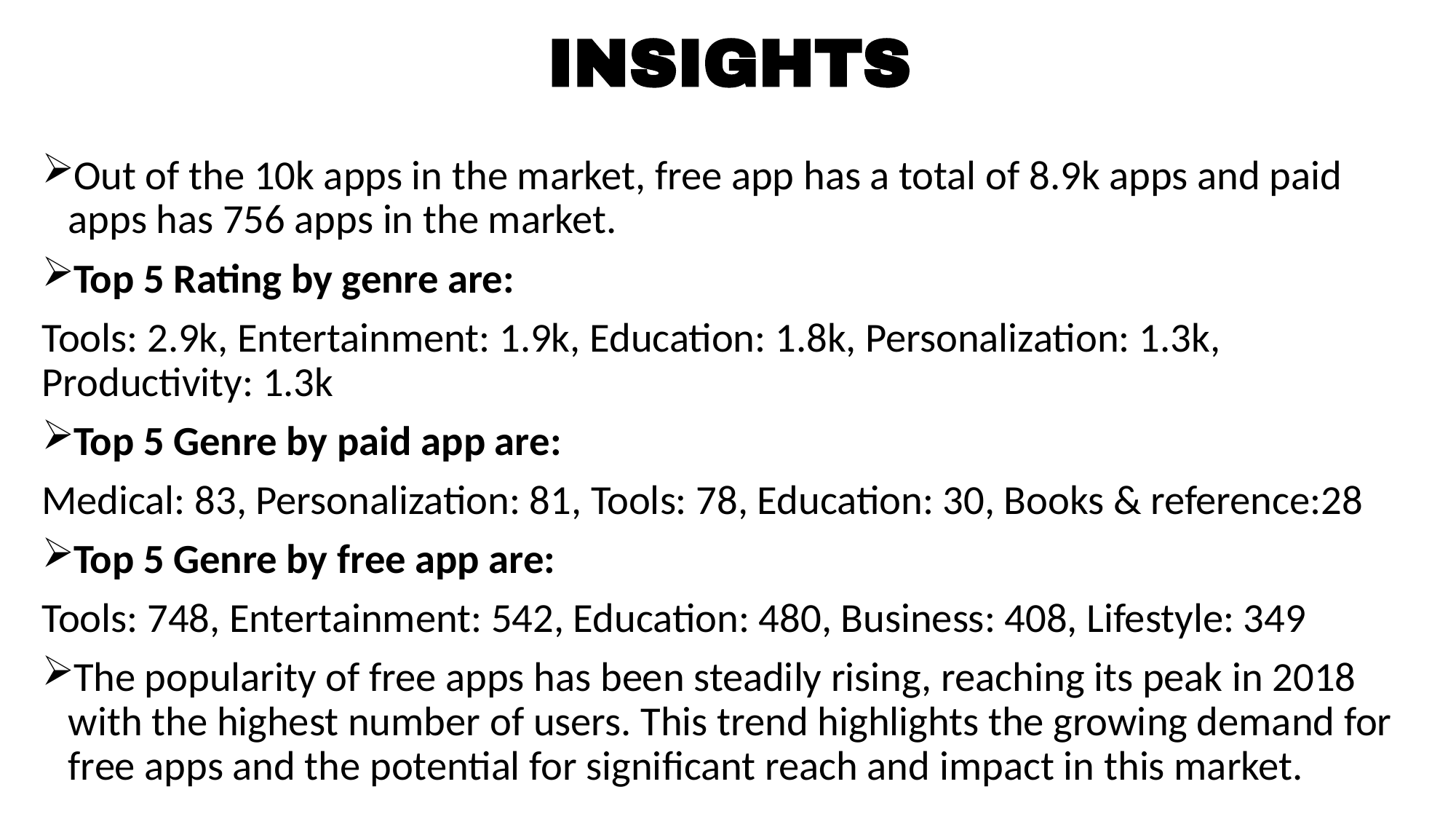

# INSIGHTS
Out of the 10k apps in the market, free app has a total of 8.9k apps and paid apps has 756 apps in the market.
Top 5 Rating by genre are:
Tools: 2.9k, Entertainment: 1.9k, Education: 1.8k, Personalization: 1.3k, Productivity: 1.3k
Top 5 Genre by paid app are:
Medical: 83, Personalization: 81, Tools: 78, Education: 30, Books & reference:28
Top 5 Genre by free app are:
Tools: 748, Entertainment: 542, Education: 480, Business: 408, Lifestyle: 349
The popularity of free apps has been steadily rising, reaching its peak in 2018 with the highest number of users. This trend highlights the growing demand for free apps and the potential for significant reach and impact in this market.